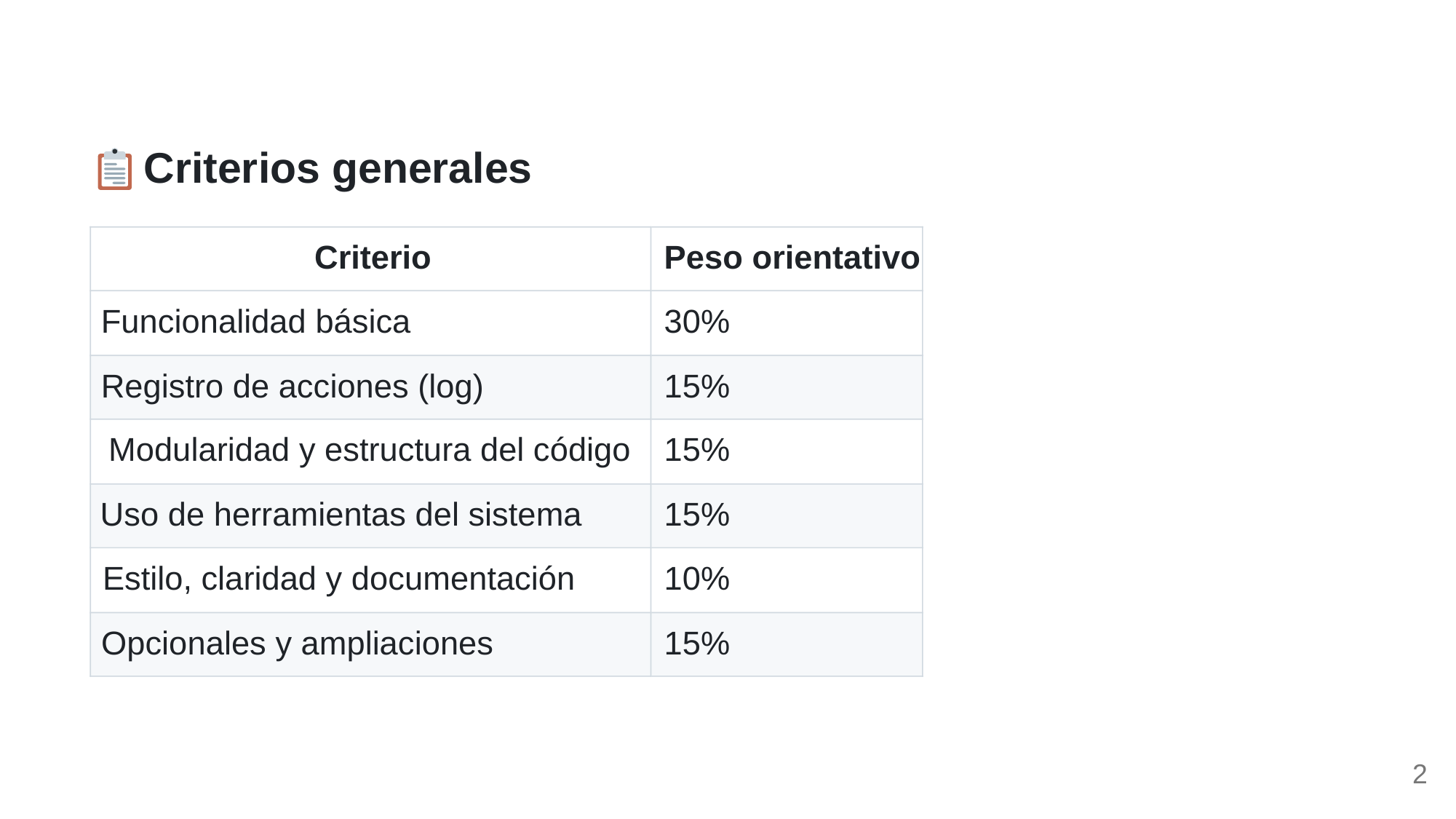

Criterios generales

Criterio
Peso orientativo

Funcionalidad básica
30%

Registro de acciones (log)
15%

Modularidad y estructura del código
15%

Uso de herramientas del sistema
15%

Estilo, claridad y documentación
10%

Opcionales y ampliaciones
15%

2